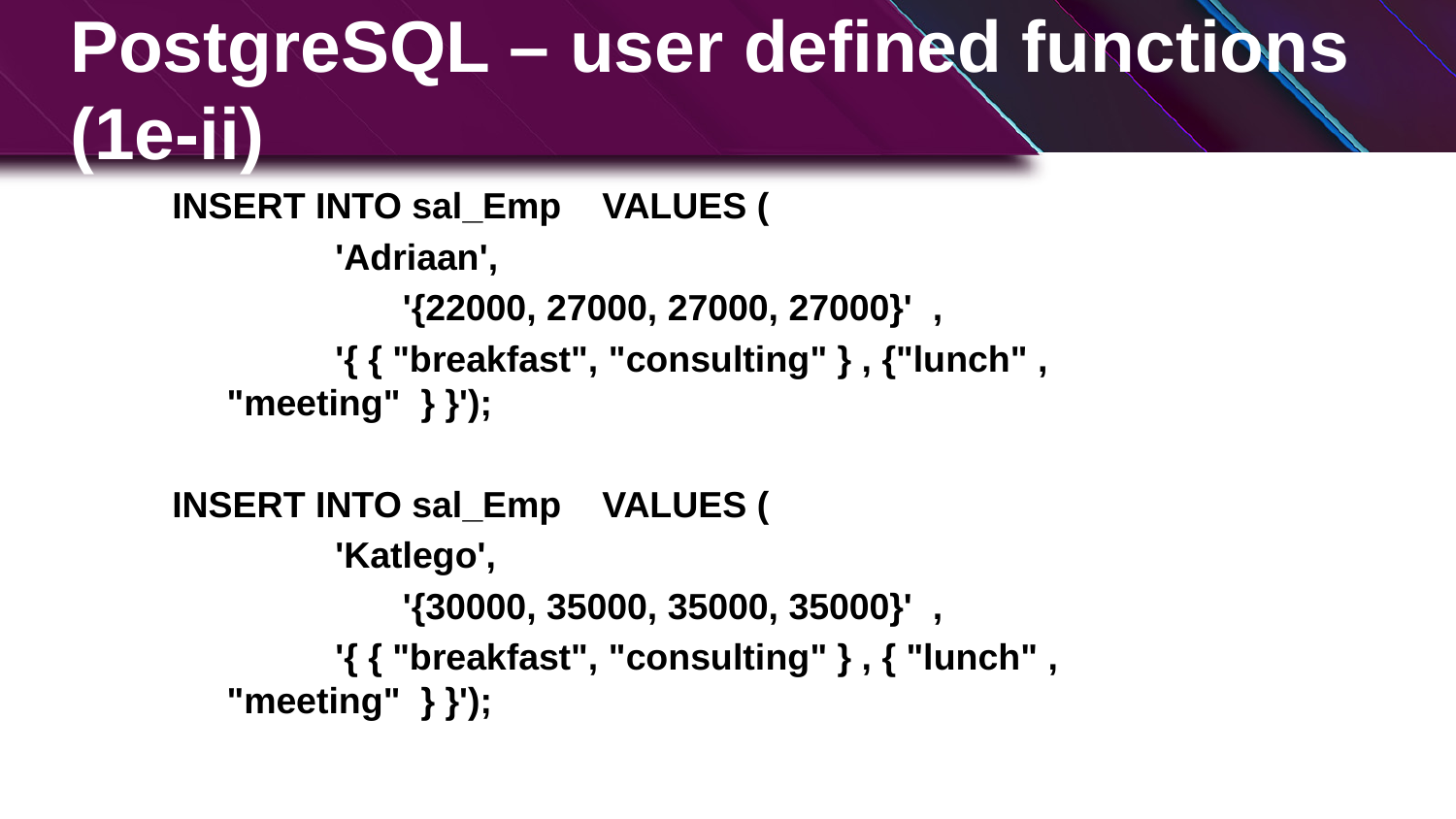

# PostgreSQL – user defined functions (1e-ii)
INSERT INTO sal_Emp    VALUES (
                'Adriaan',
		   '{22000, 27000, 27000, 27000}'  ,
                '{ { "breakfast", "consulting" } , {"lunch" , "meeting"  } }');

INSERT INTO sal_Emp    VALUES (
                'Katlego',
		   '{30000, 35000, 35000, 35000}'  ,
                '{ { "breakfast", "consulting" } , { "lunch" , "meeting"  } }');
 12